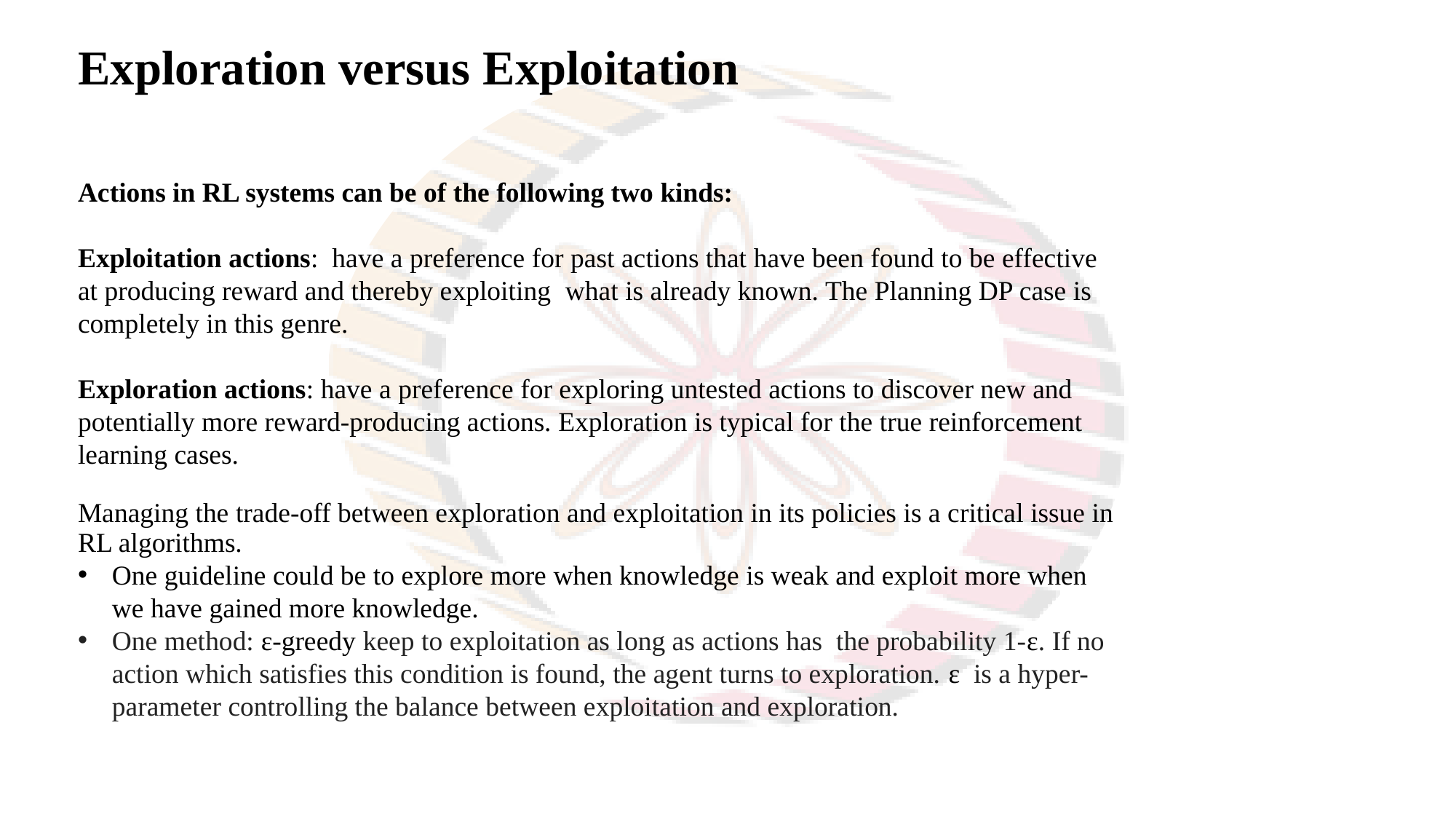

# Exploration versus Exploitation
Actions in RL systems can be of the following two kinds:

Exploitation actions:  have a preference for past actions that have been found to be effective at producing reward and thereby exploiting  what is already known. The Planning DP case is completely in this genre.

Exploration actions: have a preference for exploring untested actions to discover new and potentially more reward-producing actions. Exploration is typical for the true reinforcement learning cases.

Managing the trade-off between exploration and exploitation in its policies is a critical issue in RL algorithms.
One guideline could be to explore more when knowledge is weak and exploit more when we have gained more knowledge.
One method: ε-greedy keep to exploitation as long as actions has  the probability 1-ε. If no action which satisfies this condition is found, the agent turns to exploration. ε  is a hyper-parameter controlling the balance between exploitation and exploration.